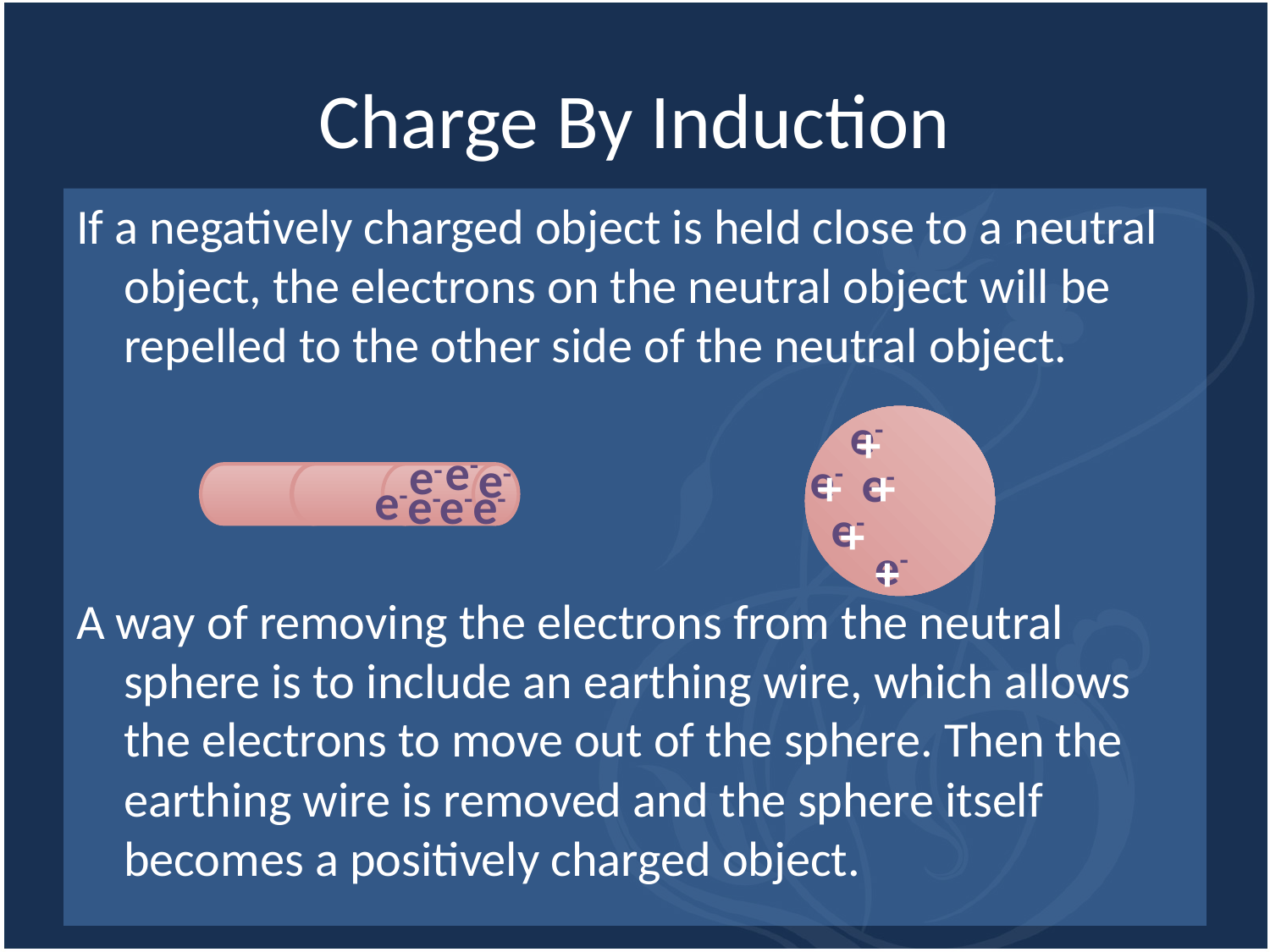

# Charge By Induction
If a negatively charged object is held close to a neutral object, the electrons on the neutral object will be repelled to the other side of the neutral object.

A way of removing the electrons from the neutral sphere is to include an earthing wire, which allows the electrons to move out of the sphere. Then the earthing wire is removed and the sphere itself becomes a positively charged object.

e-
+
e-
e-
e-
e-
e-
e-
e-

e-
e-
+
+
e-
+
e-
+